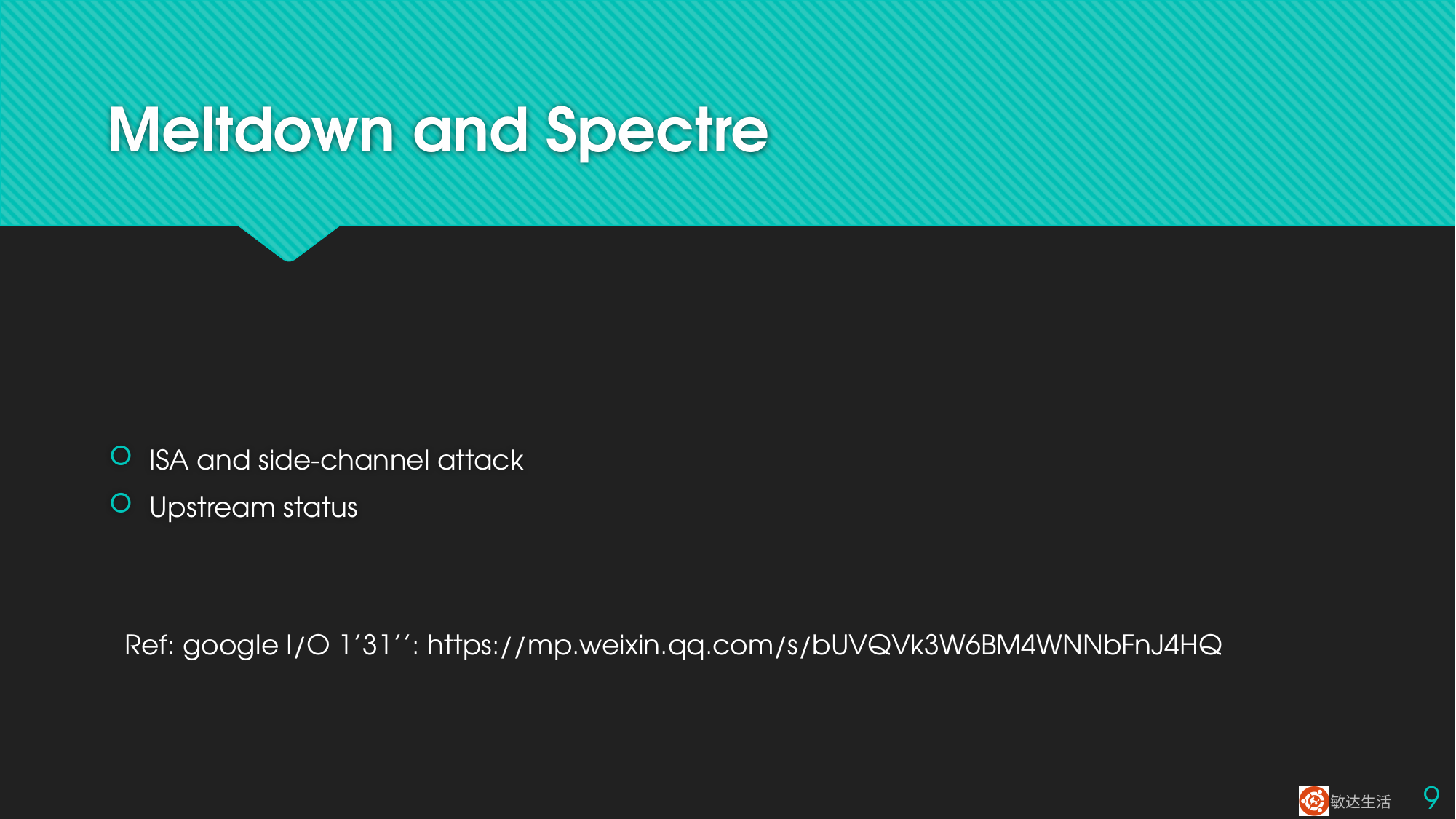

# Meltdown and Spectre
ISA and side-channel attack
Upstream status
Ref: google I/O 1’31’’: https://mp.weixin.qq.com/s/bUVQVk3W6BM4WNNbFnJ4HQ
9